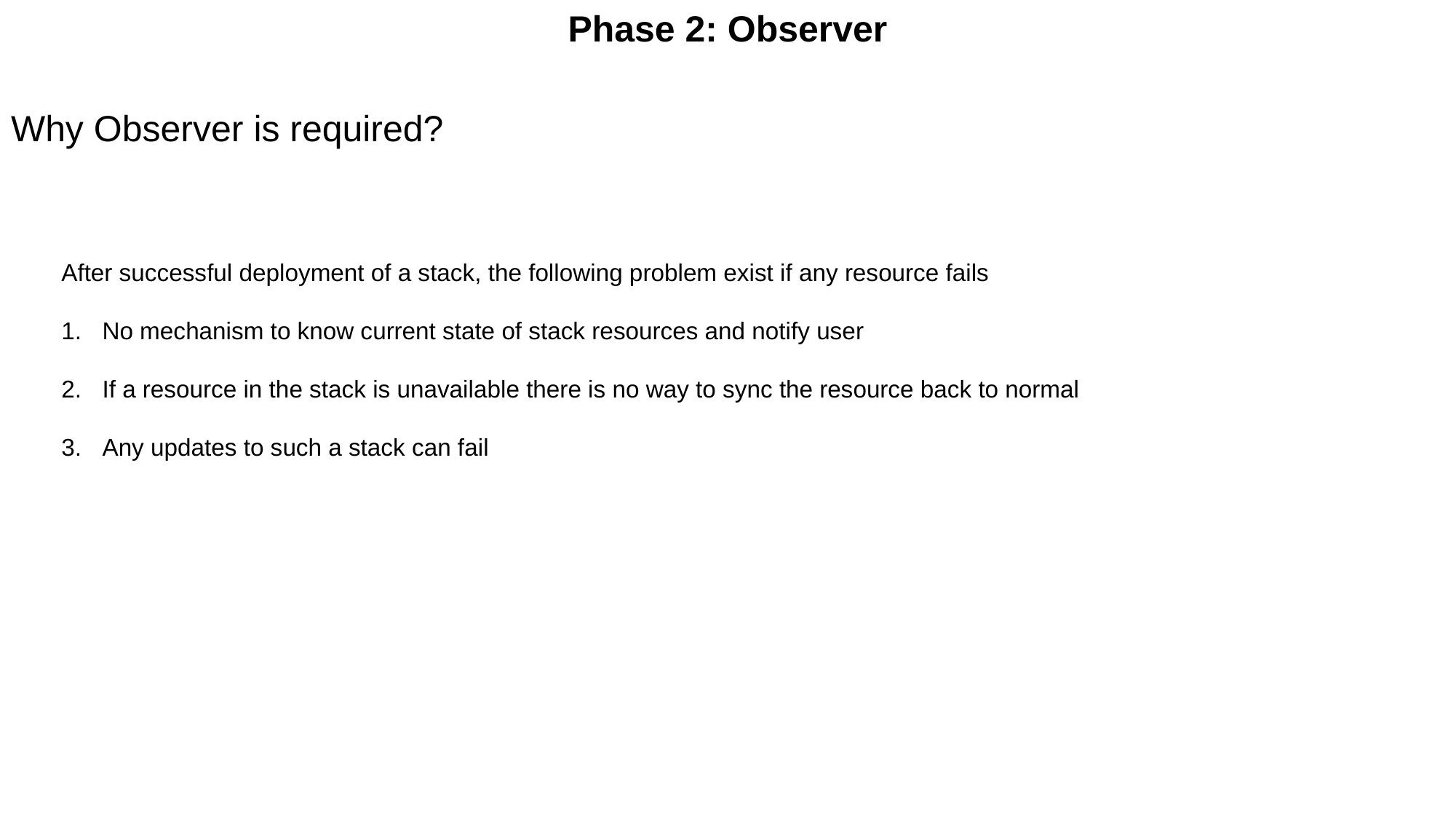

Phase 2: Observer
# Why Observer is required?
After successful deployment of a stack, the following problem exist if any resource fails
No mechanism to know current state of stack resources and notify user
If a resource in the stack is unavailable there is no way to sync the resource back to normal
Any updates to such a stack can fail